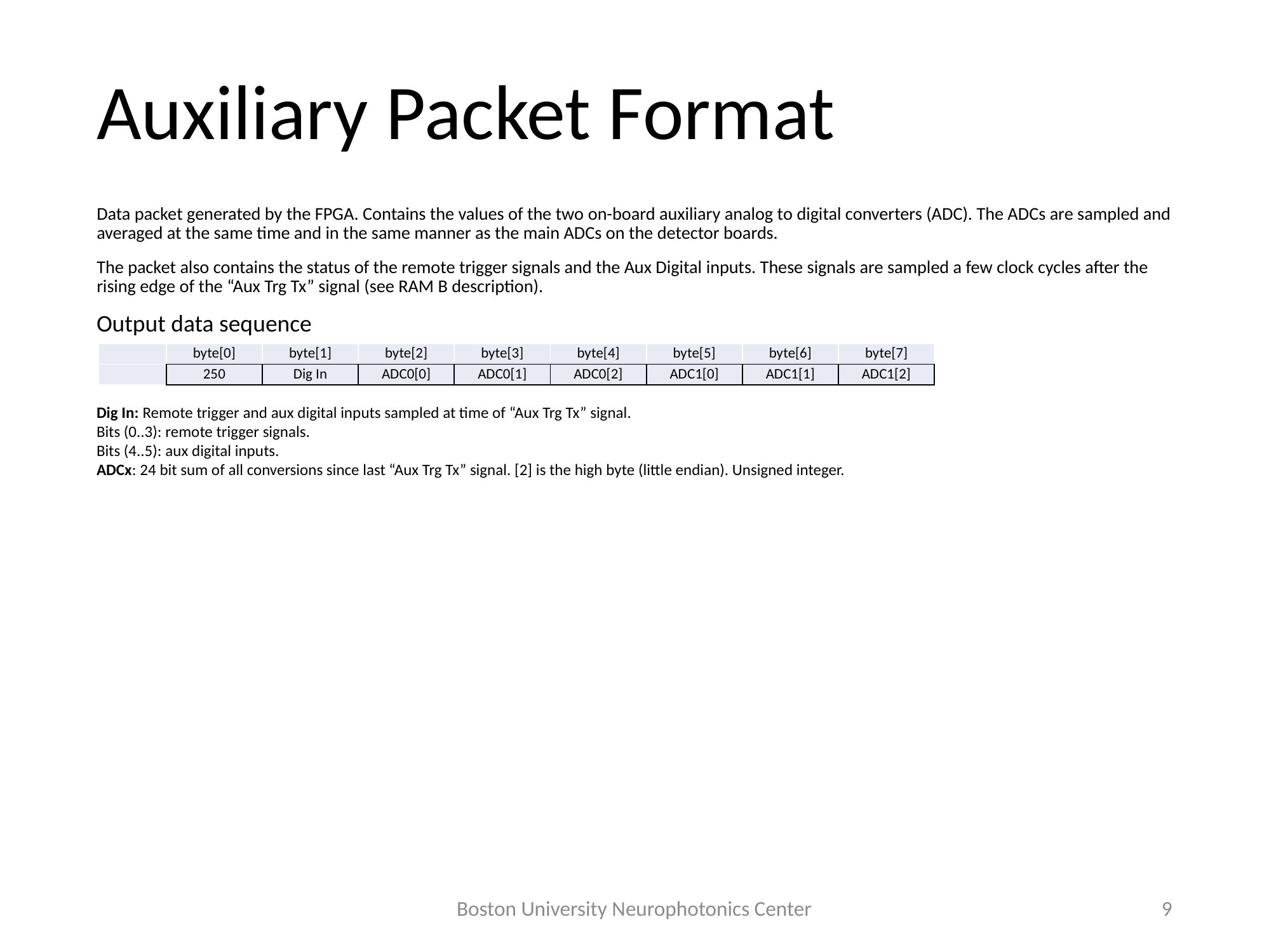

# Auxiliary Packet Format
Data packet generated by the FPGA. Contains the values of the two on-board auxiliary analog to digital converters (ADC). The ADCs are sampled and averaged at the same time and in the same manner as the main ADCs on the detector boards.
The packet also contains the status of the remote trigger signals and the Aux Digital inputs. These signals are sampled a few clock cycles after the rising edge of the “Aux Trg Tx” signal (see RAM B description).
Output data sequence
|  | byte[0] | byte[1] | byte[2] | byte[3] | byte[4] | byte[5] | byte[6] | byte[7] |
| --- | --- | --- | --- | --- | --- | --- | --- | --- |
|  | 250 | Dig In | ADC0[0] | ADC0[1] | ADC0[2] | ADC1[0] | ADC1[1] | ADC1[2] |
Dig In: Remote trigger and aux digital inputs sampled at time of “Aux Trg Tx” signal.
Bits (0..3): remote trigger signals.
Bits (4..5): aux digital inputs.
ADCx: 24 bit sum of all conversions since last “Aux Trg Tx” signal. [2] is the high byte (little endian). Unsigned integer.
Boston University Neurophotonics Center
9